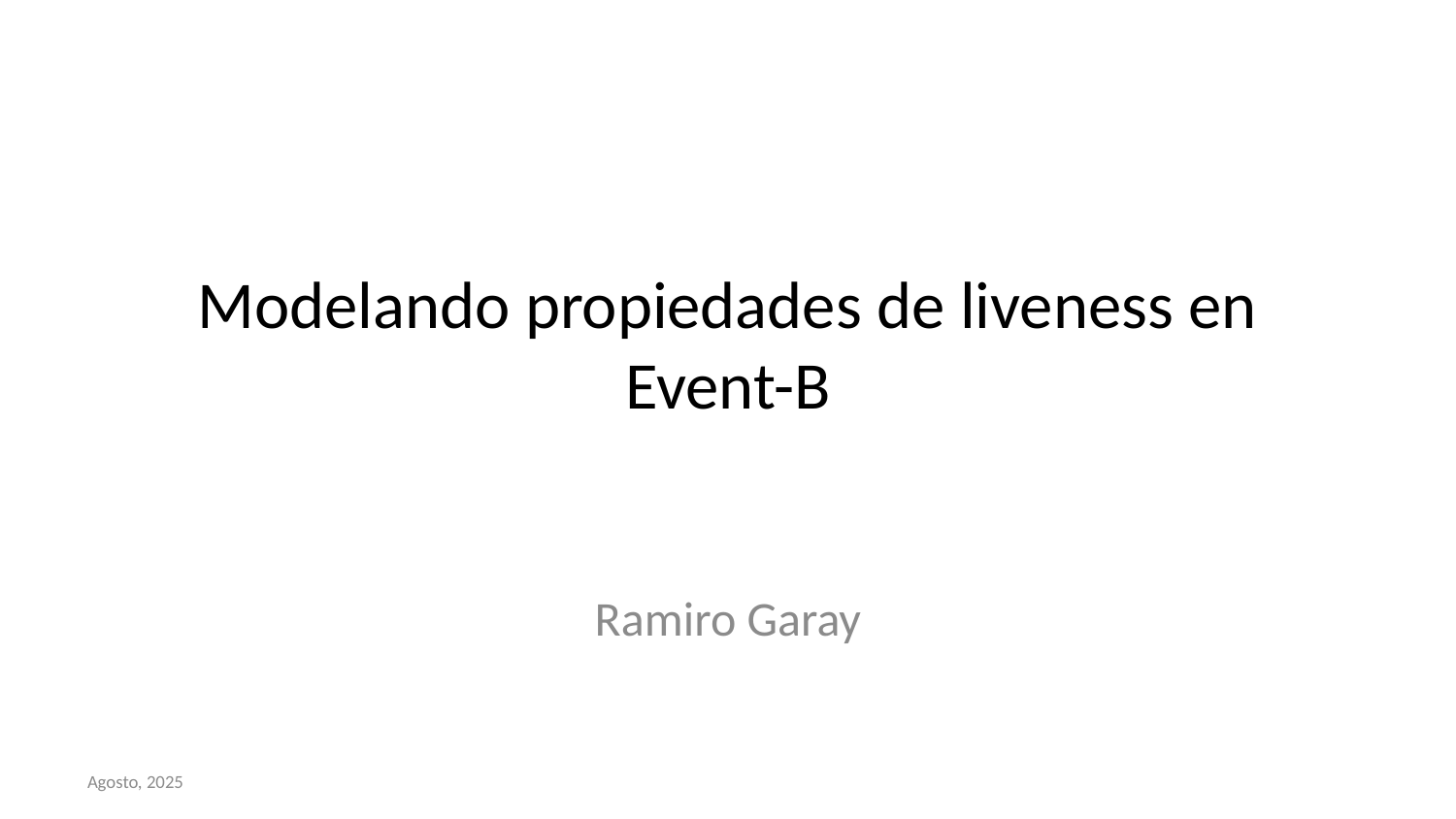

# Modelando propiedades de liveness en Event-B
Ramiro Garay
Agosto, 2025